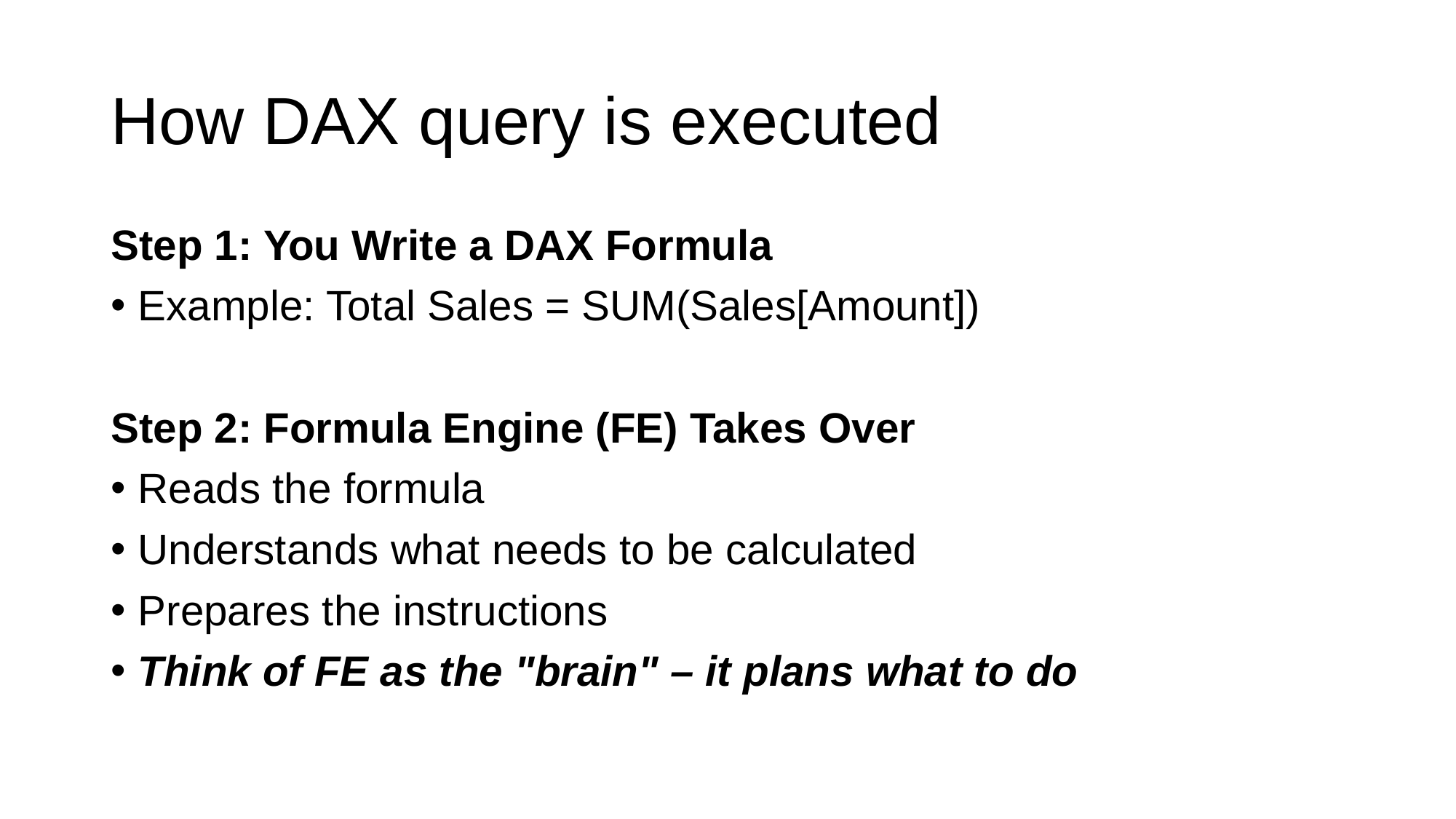

# How DAX query is executed
Step 1: You Write a DAX Formula
Example: Total Sales = SUM(Sales[Amount])

Step 2: Formula Engine (FE) Takes Over
Reads the formula
Understands what needs to be calculated
Prepares the instructions
Think of FE as the "brain" – it plans what to do